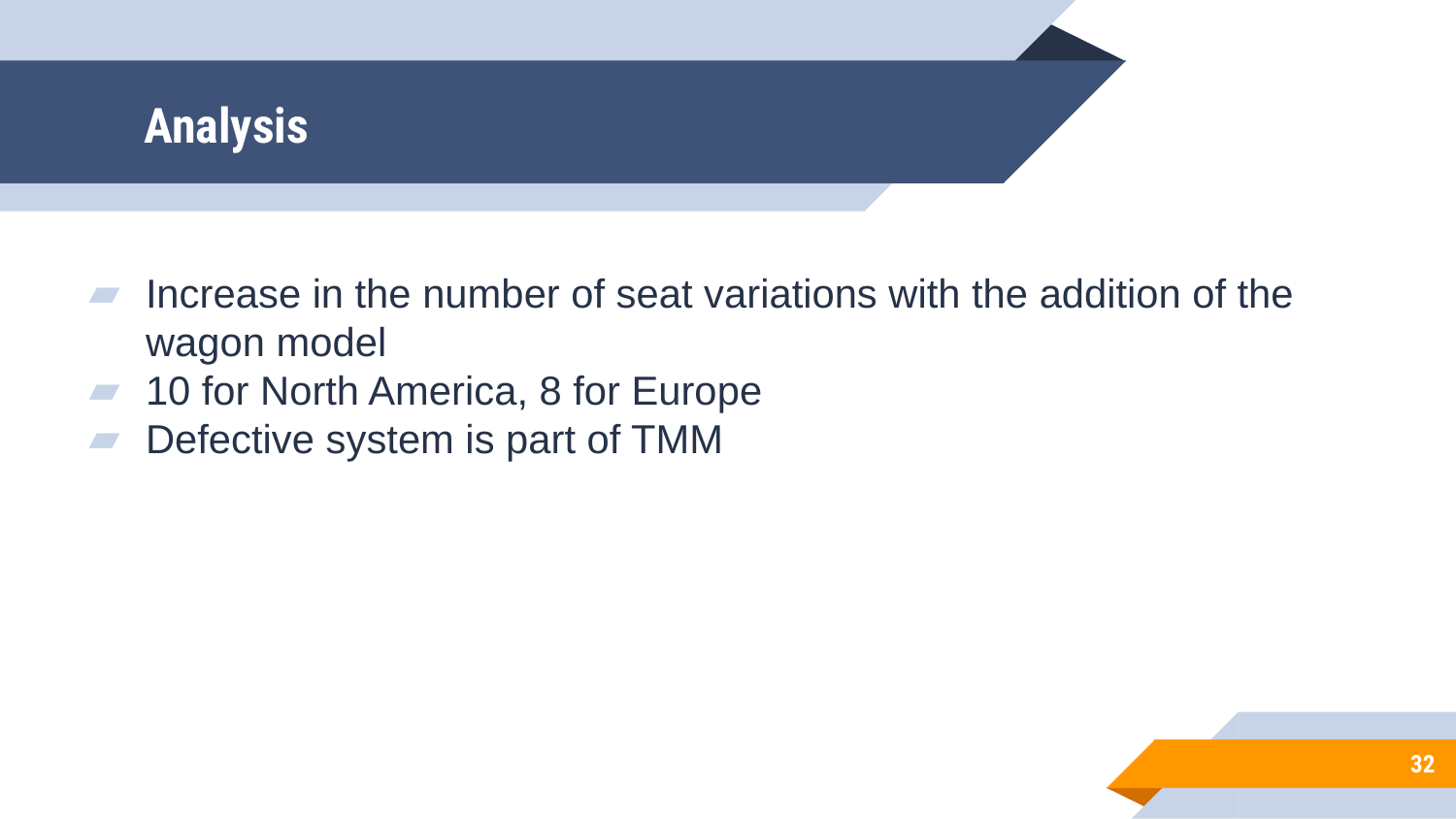

# Analysis
Increase in the number of seat variations with the addition of the wagon model
10 for North America, 8 for Europe
Defective system is part of TMM
32